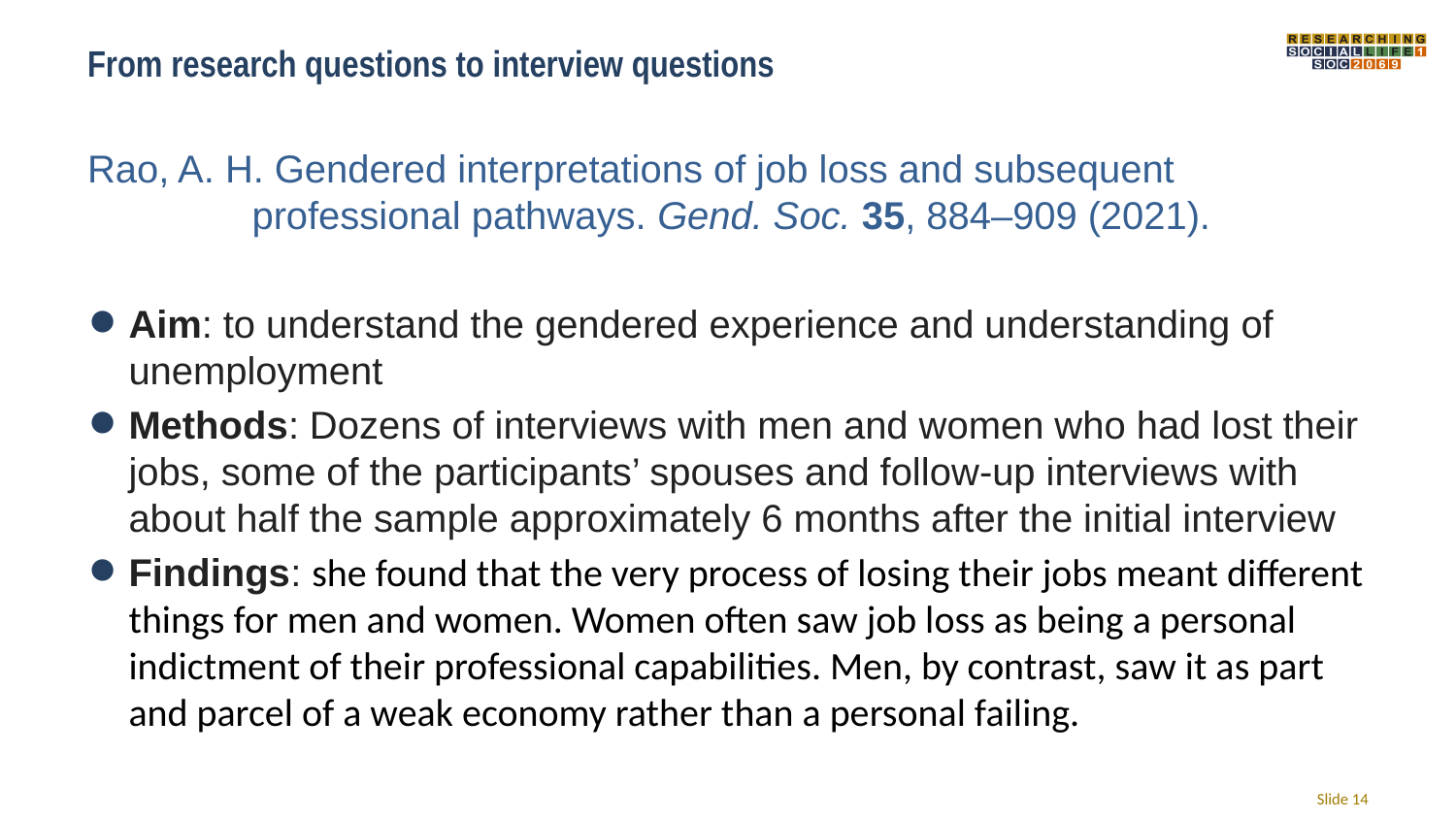

# From research questions to interview questions
Rao, A. H. Gendered interpretations of job loss and subsequent professional pathways. Gend. Soc. 35, 884–909 (2021).

Aim: to understand the gendered experience and understanding of unemployment
Methods: Dozens of interviews with men and women who had lost their jobs, some of the participants’ spouses and follow-up interviews with about half the sample approximately 6 months after the initial interview
Findings: she found that the very process of losing their jobs meant different things for men and women. Women often saw job loss as being a personal indictment of their professional capabilities. Men, by contrast, saw it as part and parcel of a weak economy rather than a personal failing.
Slide 14